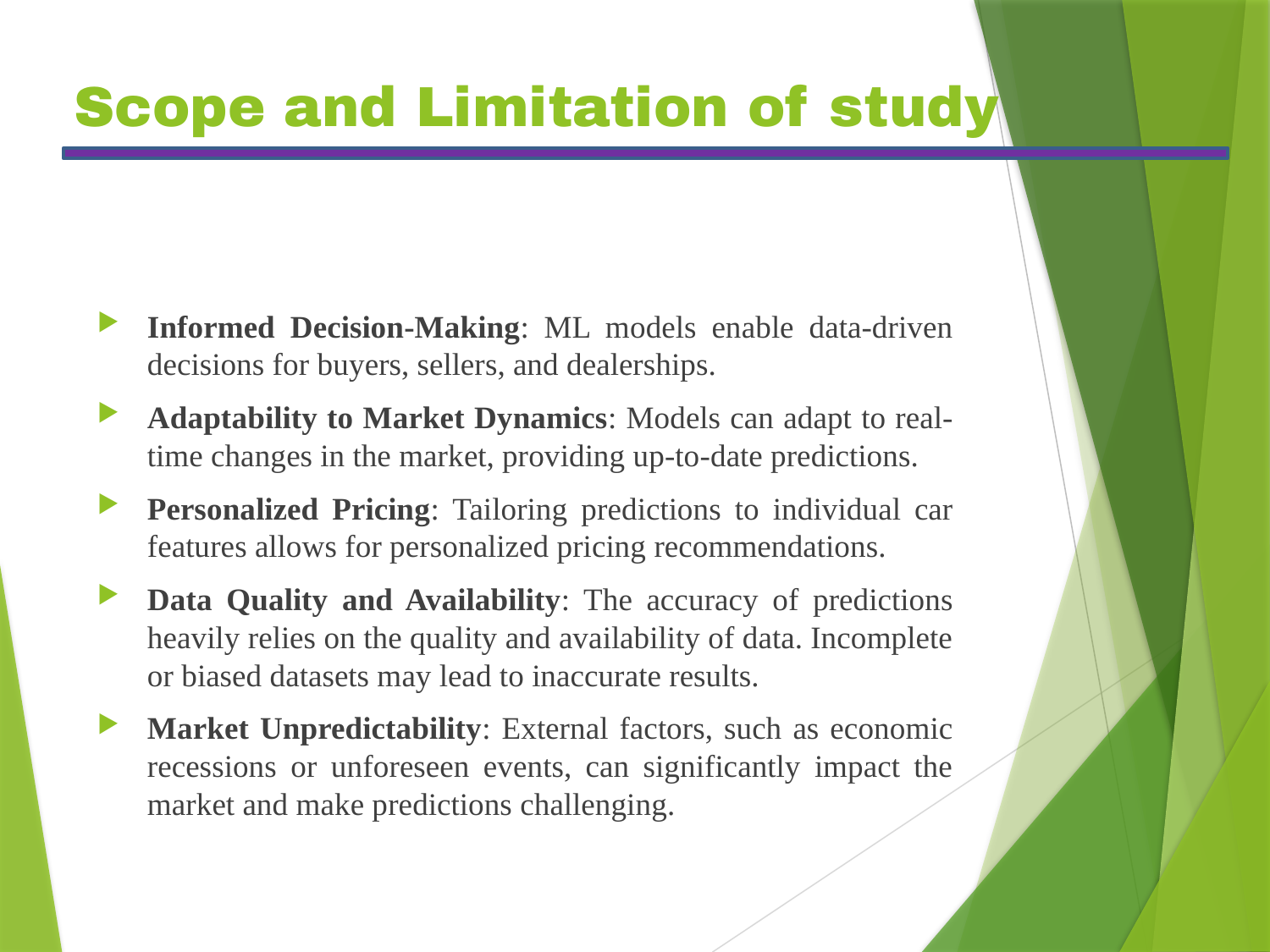

# Scope and Limitation of study

Informed Decision-Making: ML models enable data-driven decisions for buyers, sellers, and dealerships.
Adaptability to Market Dynamics: Models can adapt to real-time changes in the market, providing up-to-date predictions.
Personalized Pricing: Tailoring predictions to individual car features allows for personalized pricing recommendations.
Data Quality and Availability: The accuracy of predictions heavily relies on the quality and availability of data. Incomplete or biased datasets may lead to inaccurate results.
Market Unpredictability: External factors, such as economic recessions or unforeseen events, can significantly impact the market and make predictions challenging.